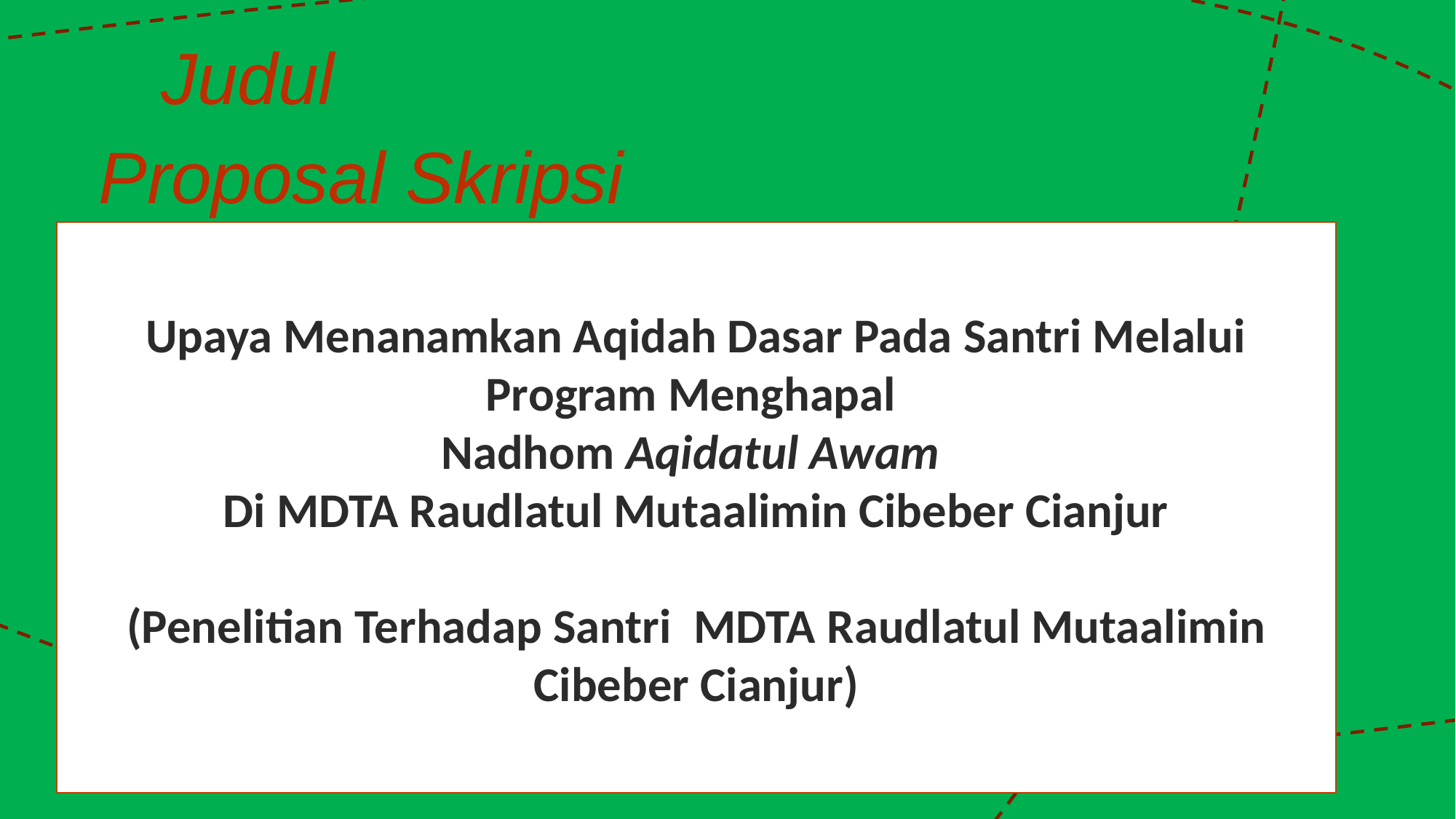

Judul
Proposal Skripsi
Upaya Menanamkan Aqidah Dasar Pada Santri Melalui Program Menghapal
Nadhom Aqidatul Awam
Di MDTA Raudlatul Mutaalimin Cibeber Cianjur

(Penelitian Terhadap Santri  MDTA Raudlatul Mutaalimin Cibeber Cianjur)